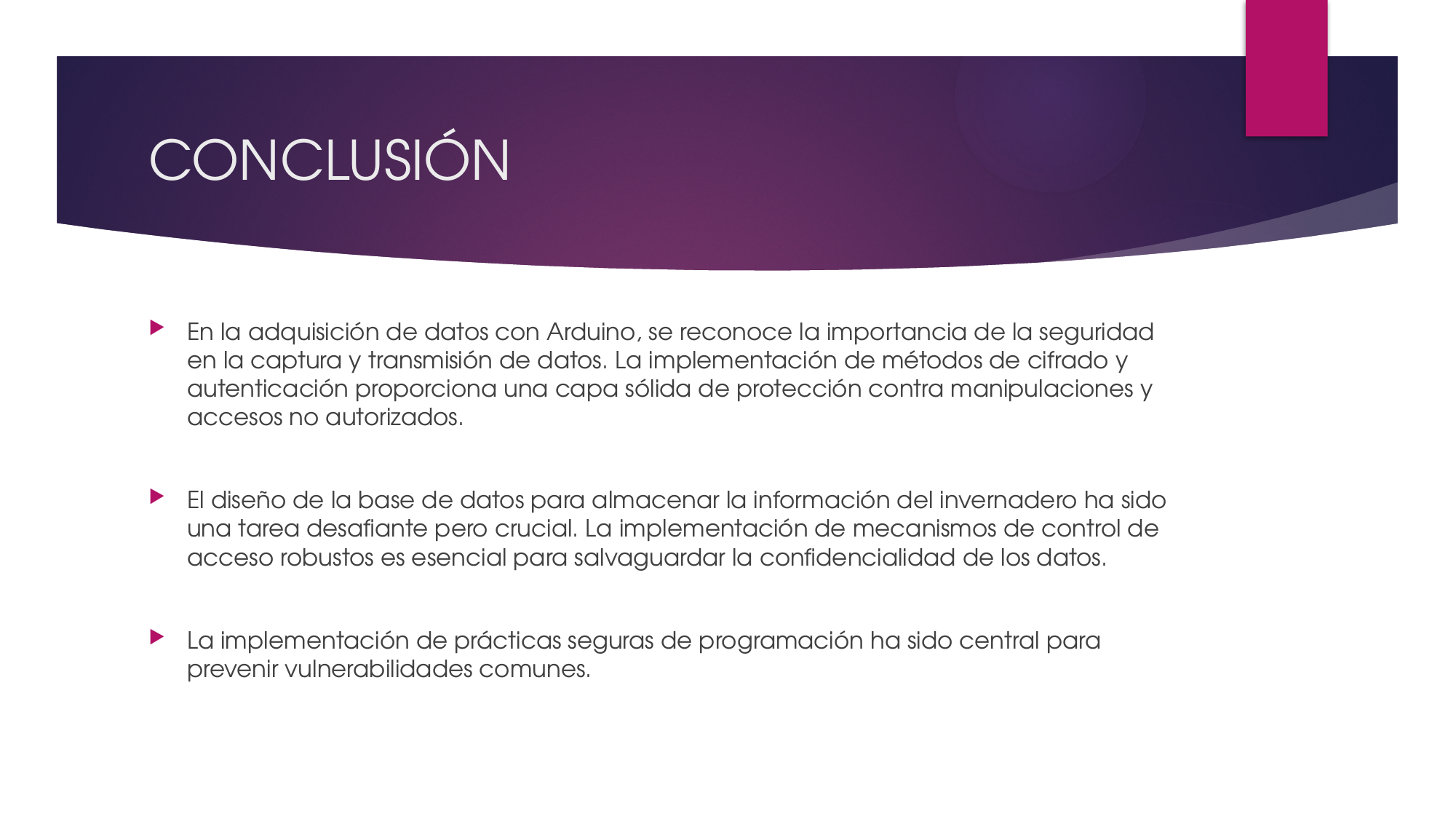

# CONCLUSIÓN
En la adquisición de datos con Arduino, se reconoce la importancia de la seguridad en la captura y transmisión de datos. La implementación de métodos de cifrado y autenticación proporciona una capa sólida de protección contra manipulaciones y accesos no autorizados.

El diseño de la base de datos para almacenar la información del invernadero ha sido una tarea desafiante pero crucial. La implementación de mecanismos de control de acceso robustos es esencial para salvaguardar la confidencialidad de los datos.

La implementación de prácticas seguras de programación ha sido central para prevenir vulnerabilidades comunes.